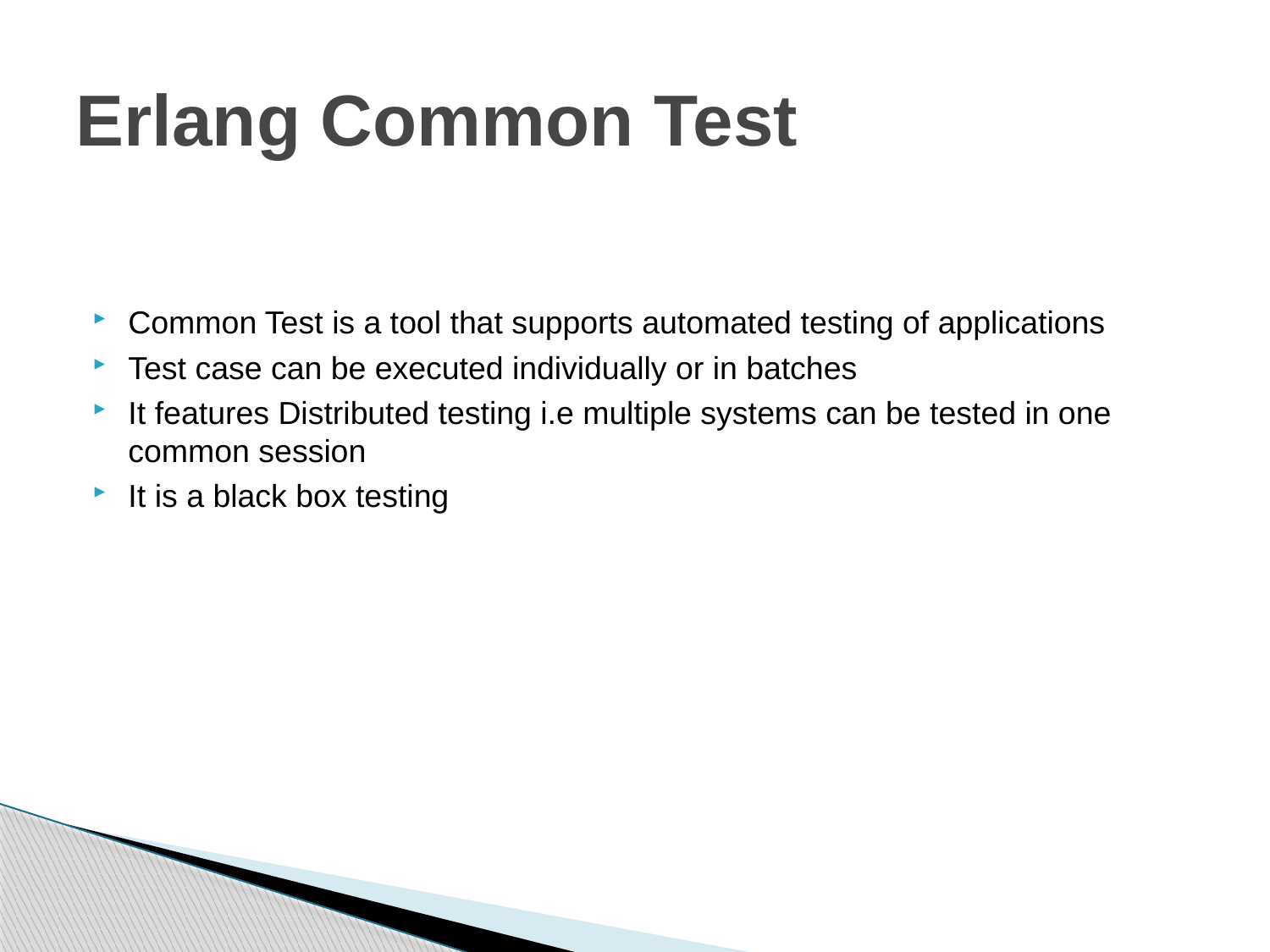

# Erlang Common Test
Common Test is a tool that supports automated testing of applications
Test case can be executed individually or in batches
It features Distributed testing i.e multiple systems can be tested in one common session
It is a black box testing